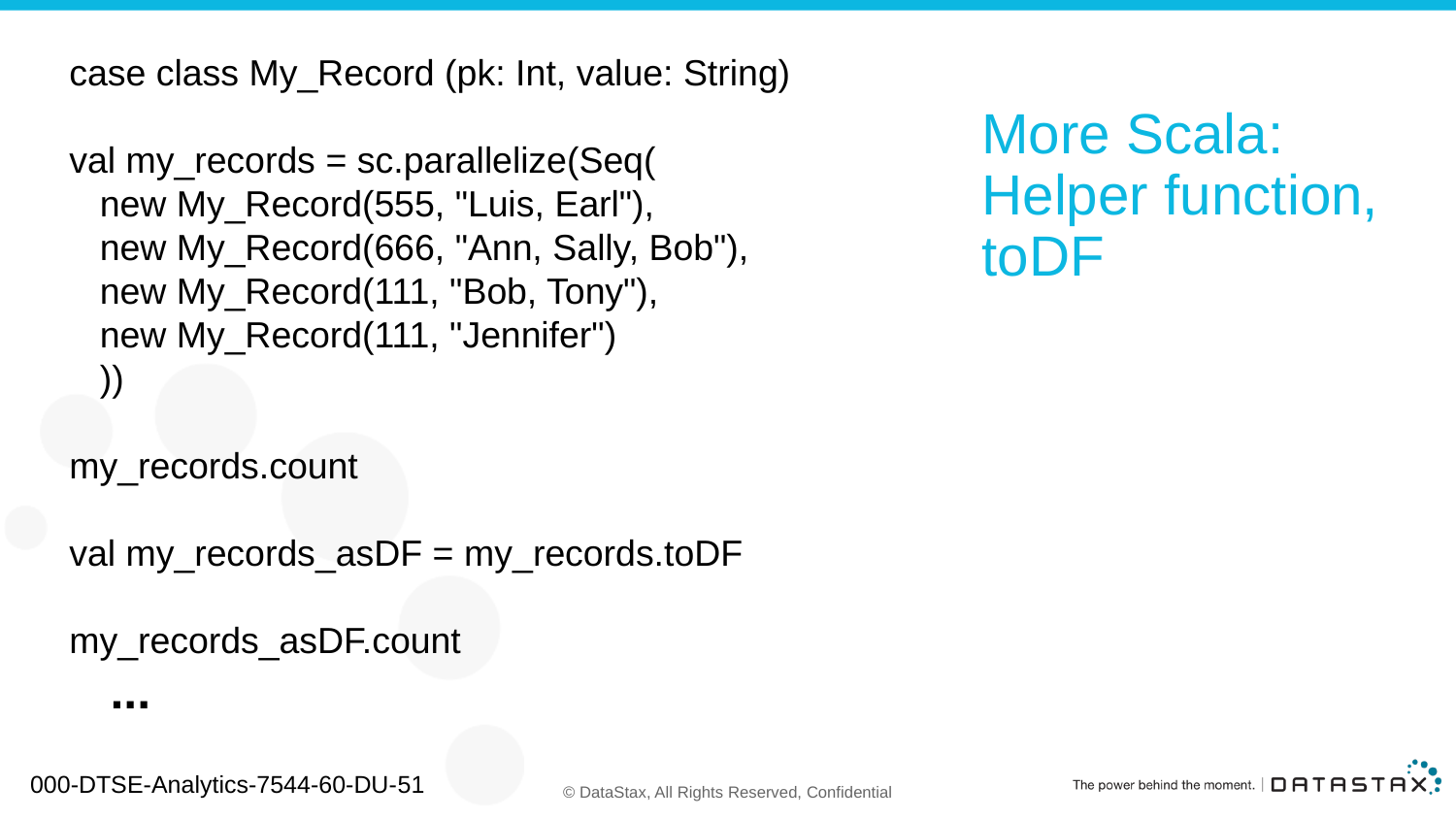

case class My_Record (pk: Int, value: String)

val my_records = sc.parallelize(Seq(
   new My_Record(555, "Luis, Earl"),
   new My_Record(666, "Ann, Sally, Bob"),
   new My_Record(111, "Bob, Tony"),
   new My_Record(111, "Jennifer")
   ))

my_records.count

val my_records_asDF = my_records.toDF

my_records_asDF.count
   ...
# More Scala: Helper function, toDF
000-DTSE-Analytics-7544-60-DU-51